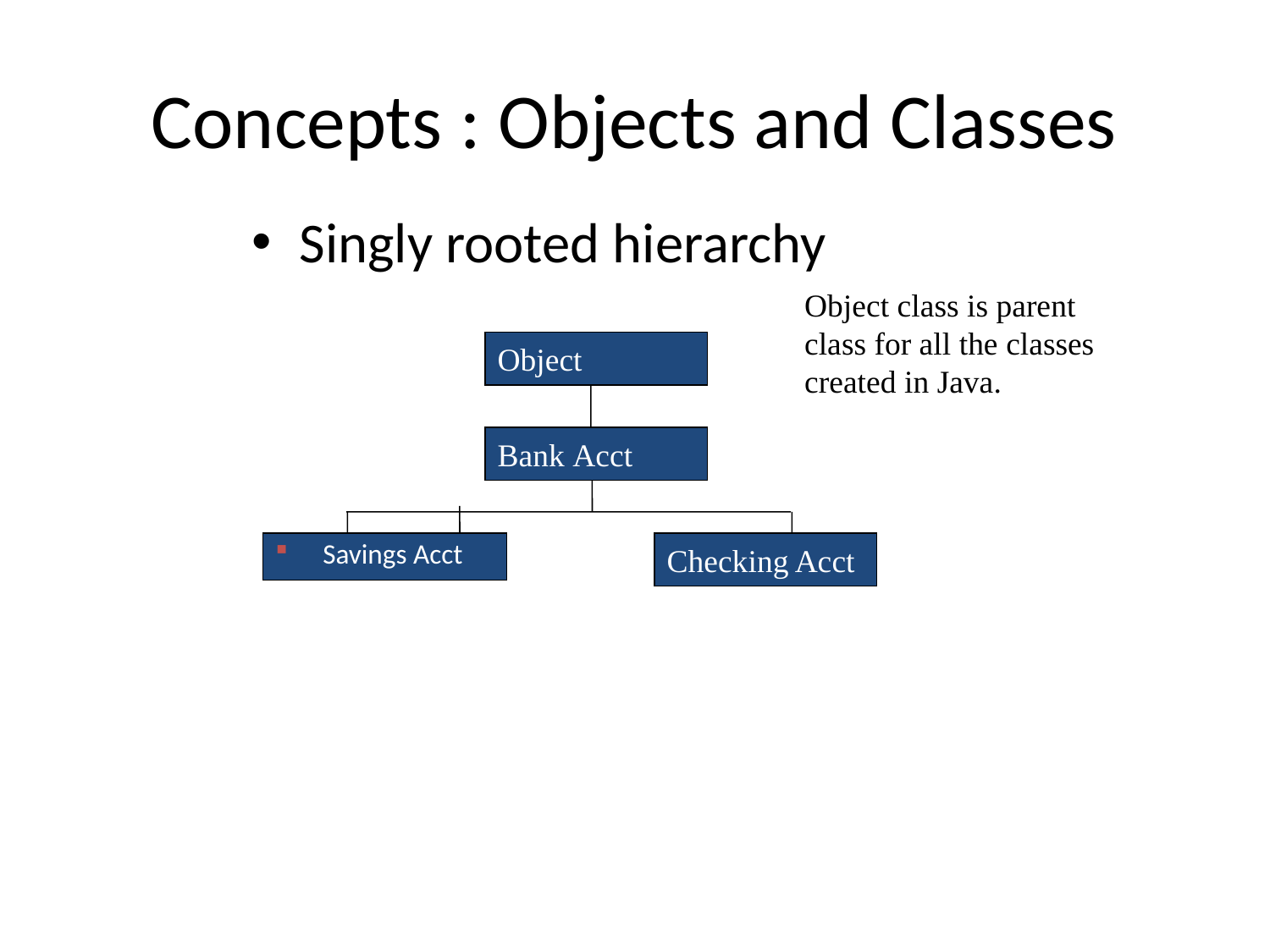

# Concepts : Objects and Classes
Singly rooted hierarchy
Object class is parent class for all the classes created in Java.
Object

Bank Acct

Savings Acct
Checking Acct